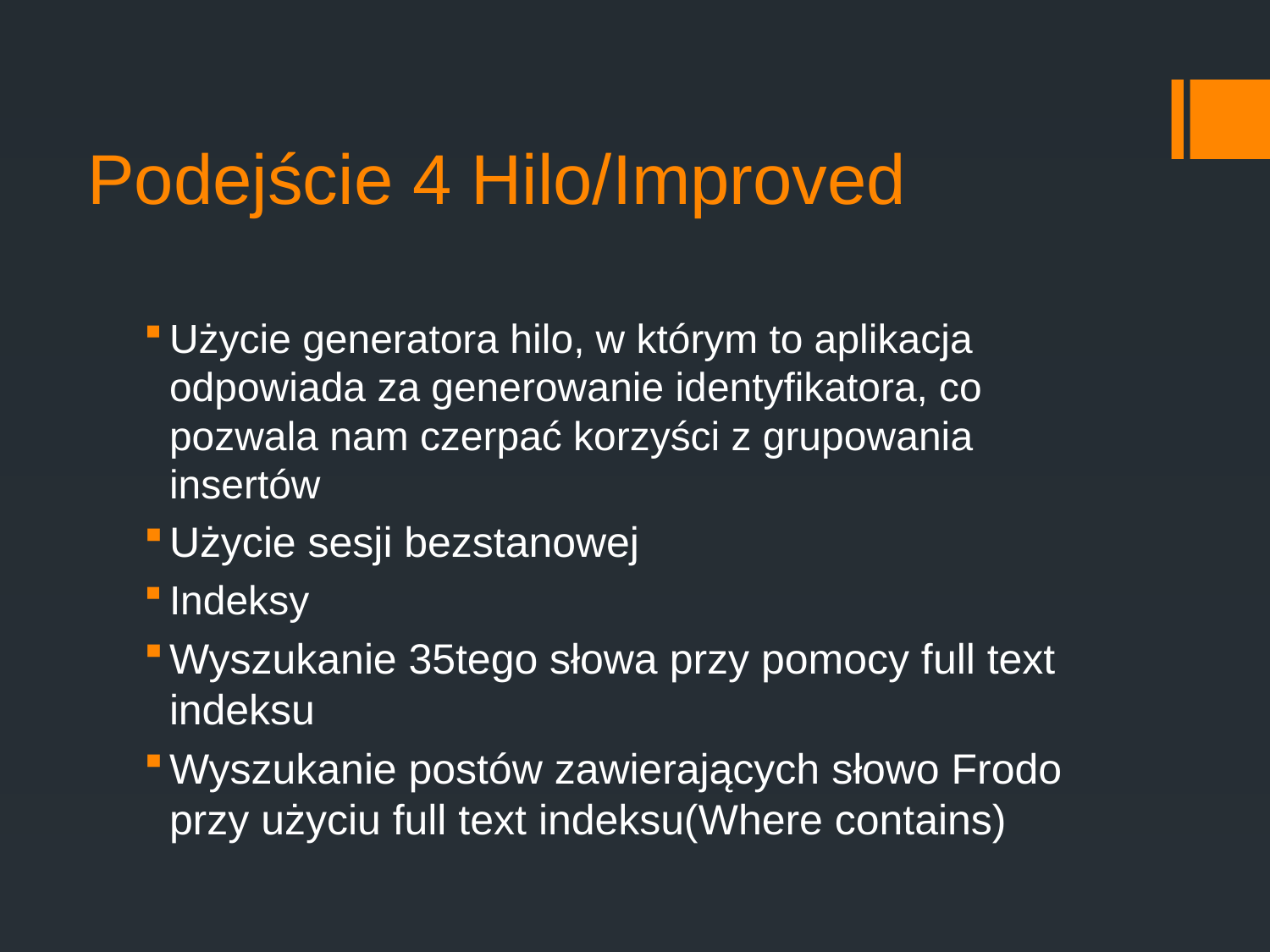

# Podejście 4 Hilo/Improved
Użycie generatora hilo, w którym to aplikacja odpowiada za generowanie identyfikatora, co pozwala nam czerpać korzyści z grupowania insertów
Użycie sesji bezstanowej
Indeksy
Wyszukanie 35tego słowa przy pomocy full text indeksu
Wyszukanie postów zawierających słowo Frodo przy użyciu full text indeksu(Where contains)